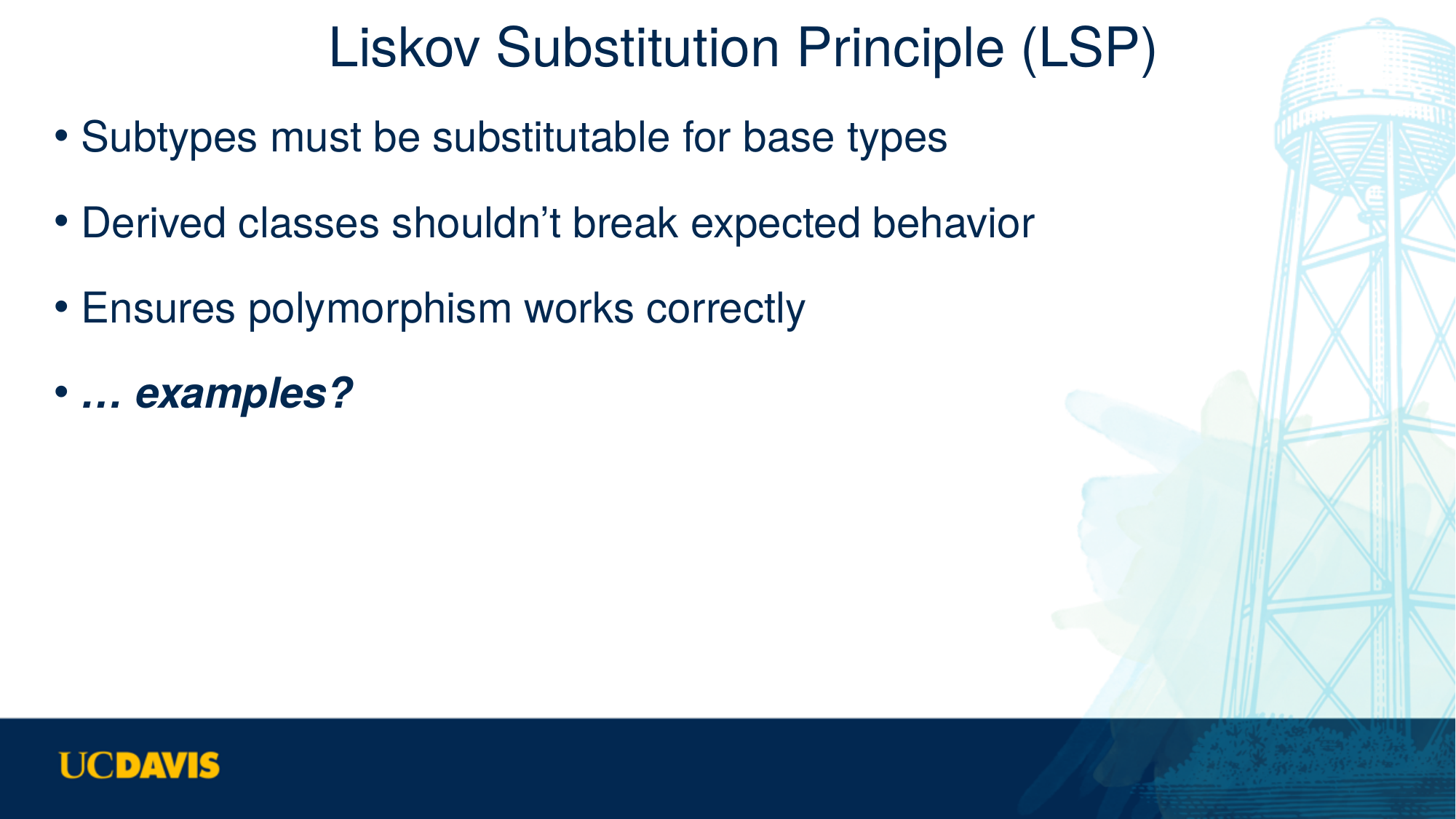

# Liskov Substitution Principle (LSP)
Subtypes must be substitutable for base types
Derived classes shouldn’t break expected behavior
Ensures polymorphism works correctly
… examples?